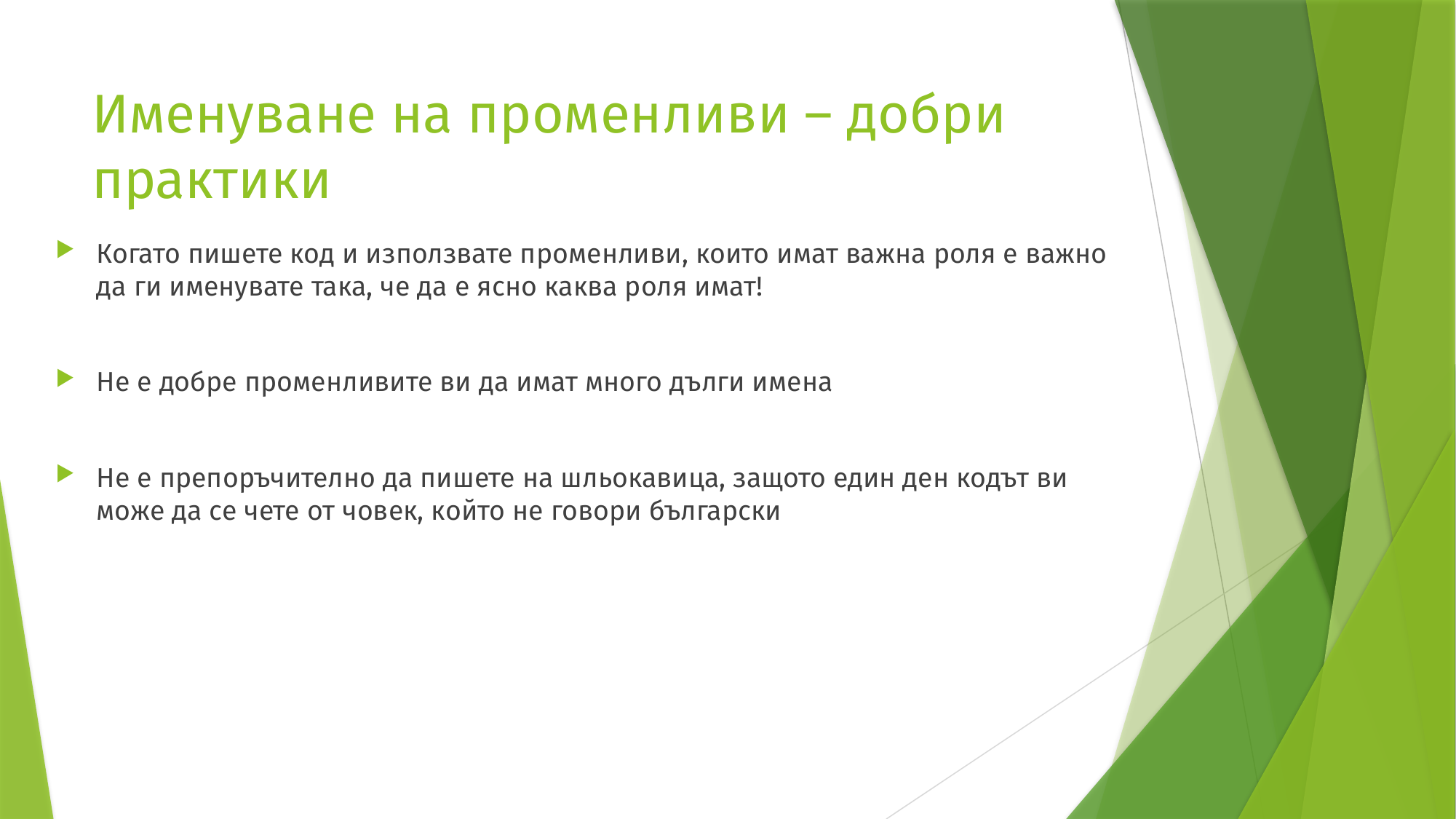

# Именуване на променливи – добри практики
Когато пишете код и използвате променливи, които имат важна роля е важно да ги именувате така, че да е ясно каква роля имат!

Не е добре променливите ви да имат много дълги имена

Не е препоръчително да пишете на шльокавица, защото един ден кодът ви може да се чете от човек, който не говори български